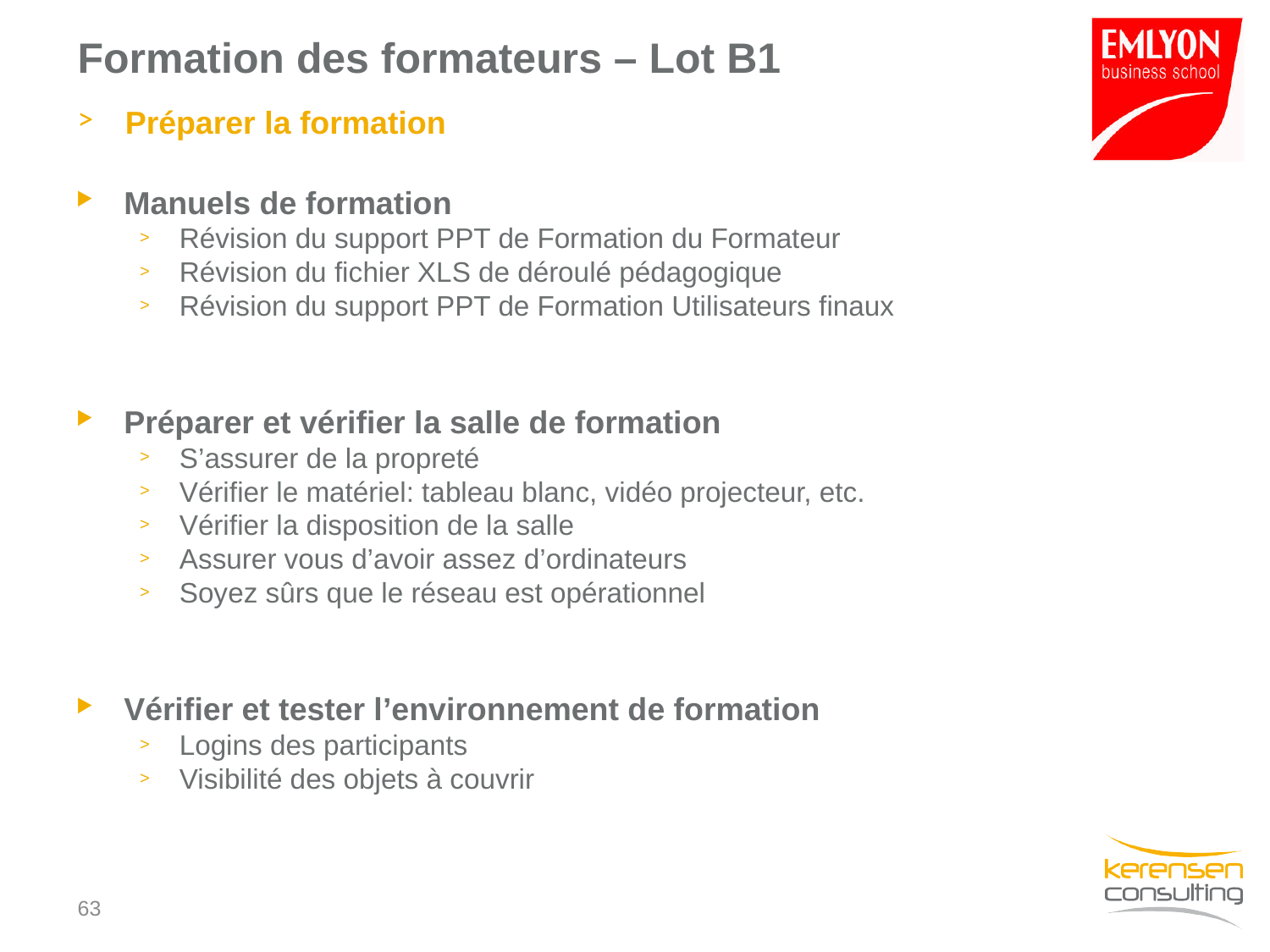

# Formation des formateurs – Lot B1
Préparer la formation
Manuels de formation
Révision du support PPT de Formation du Formateur
Révision du fichier XLS de déroulé pédagogique
Révision du support PPT de Formation Utilisateurs finaux

Préparer et vérifier la salle de formation
S’assurer de la propreté
Vérifier le matériel: tableau blanc, vidéo projecteur, etc.
Vérifier la disposition de la salle
Assurer vous d’avoir assez d’ordinateurs
Soyez sûrs que le réseau est opérationnel

Vérifier et tester l’environnement de formation
Logins des participants
Visibilité des objets à couvrir

63